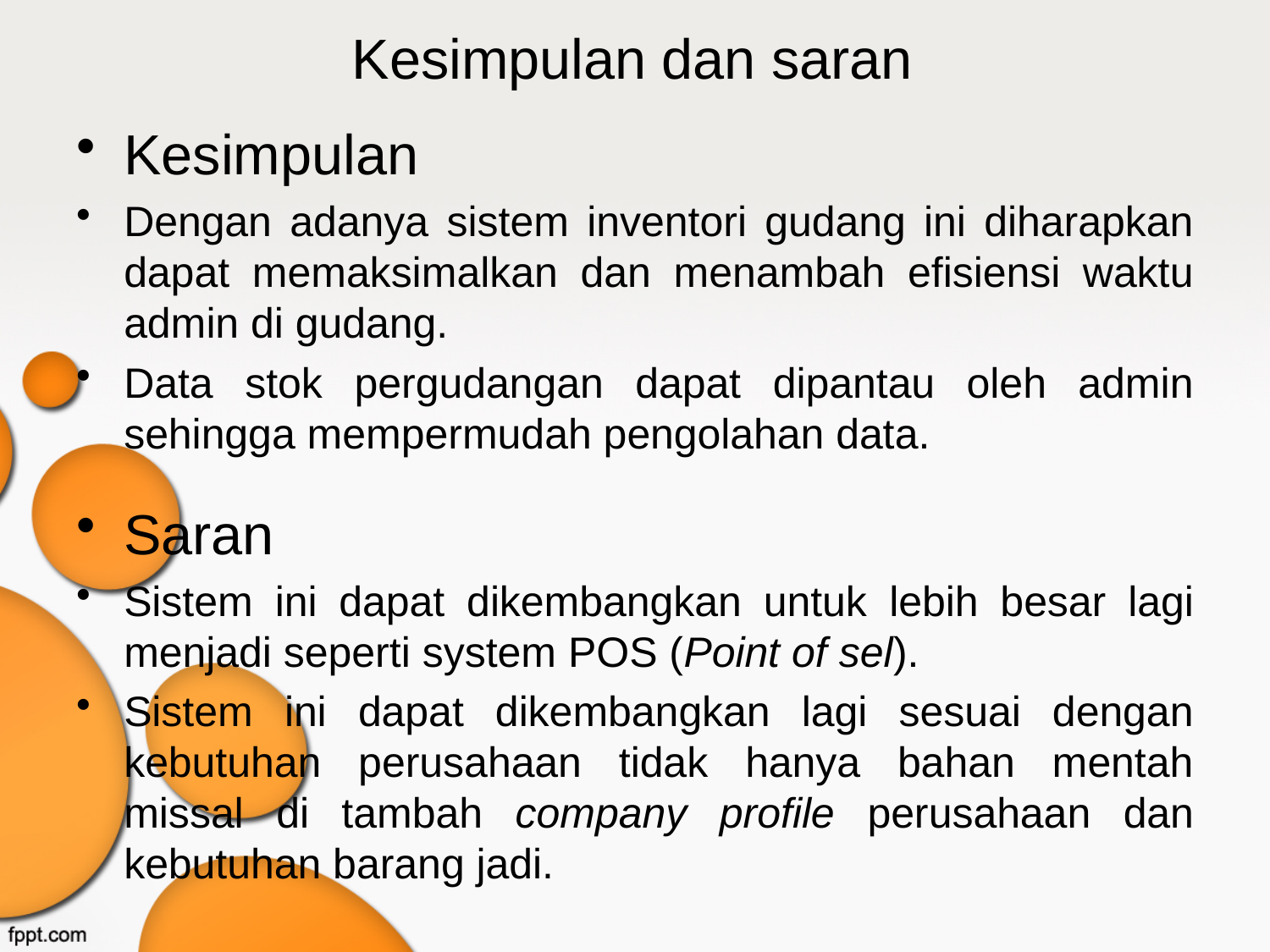

# Kesimpulan dan saran
Kesimpulan
Dengan adanya sistem inventori gudang ini diharapkan dapat memaksimalkan dan menambah efisiensi waktu admin di gudang.
Data stok pergudangan dapat dipantau oleh admin sehingga mempermudah pengolahan data.

Saran
Sistem ini dapat dikembangkan untuk lebih besar lagi menjadi seperti system POS (Point of sel).
Sistem ini dapat dikembangkan lagi sesuai dengan kebutuhan perusahaan tidak hanya bahan mentah missal di tambah company profile perusahaan dan kebutuhan barang jadi.